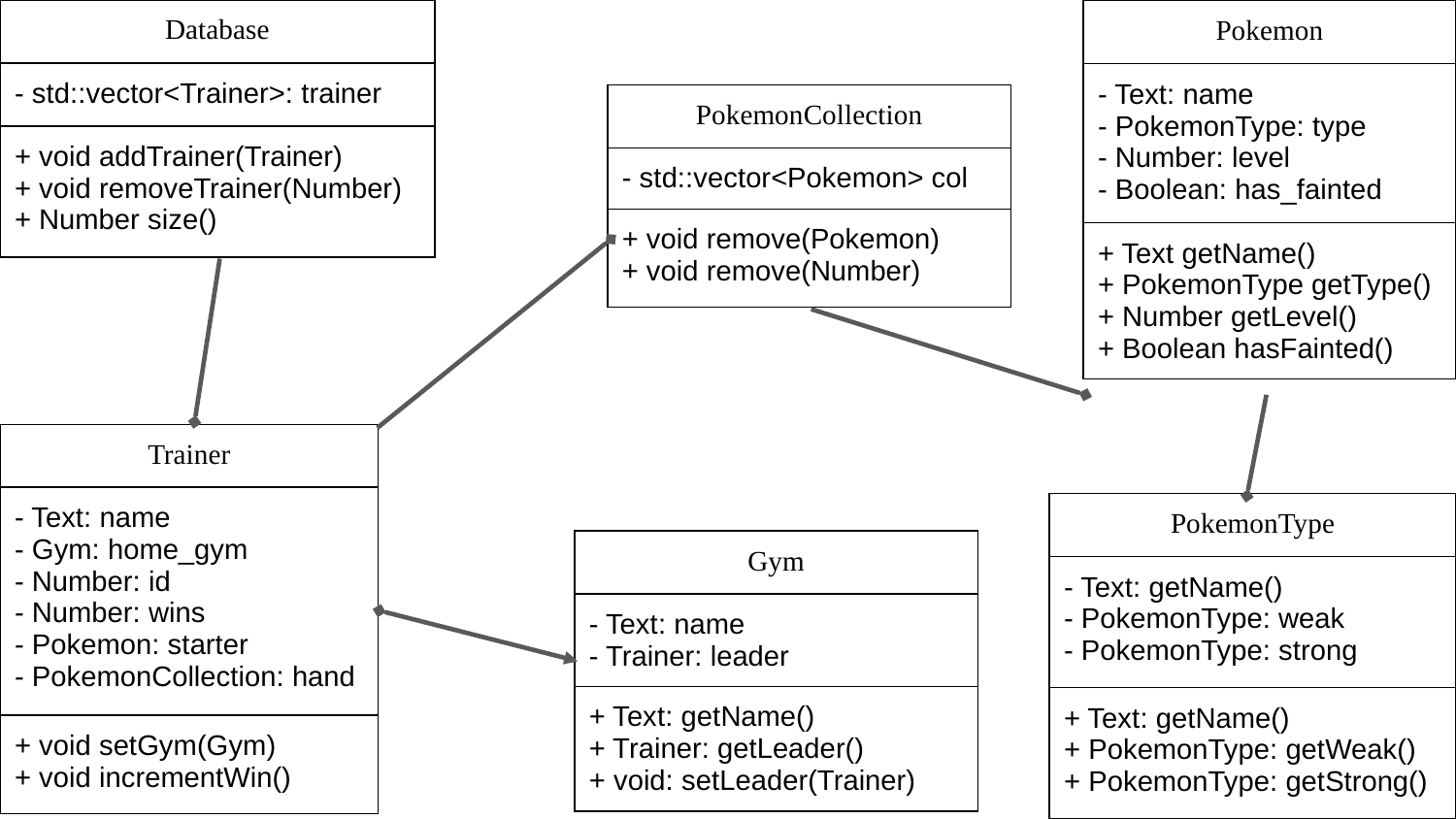

| Database |
| --- |
| - std::vector<Trainer>: trainer |
| + void addTrainer(Trainer) + void removeTrainer(Number) + Number size() |
| Pokemon |
| --- |
| - Text: name - PokemonType: type - Number: level - Boolean: has\_fainted |
| + Text getName() + PokemonType getType() + Number getLevel() + Boolean hasFainted() |
| PokemonCollection |
| --- |
| - std::vector<Pokemon> col |
| + void remove(Pokemon) + void remove(Number) |
| Trainer |
| --- |
| - Text: name - Gym: home\_gym - Number: id - Number: wins - Pokemon: starter - PokemonCollection: hand |
| + void setGym(Gym) + void incrementWin() |
| PokemonType |
| --- |
| - Text: getName() - PokemonType: weak - PokemonType: strong |
| + Text: getName() + PokemonType: getWeak() + PokemonType: getStrong() |
| Gym |
| --- |
| - Text: name - Trainer: leader |
| + Text: getName() + Trainer: getLeader() + void: setLeader(Trainer) |